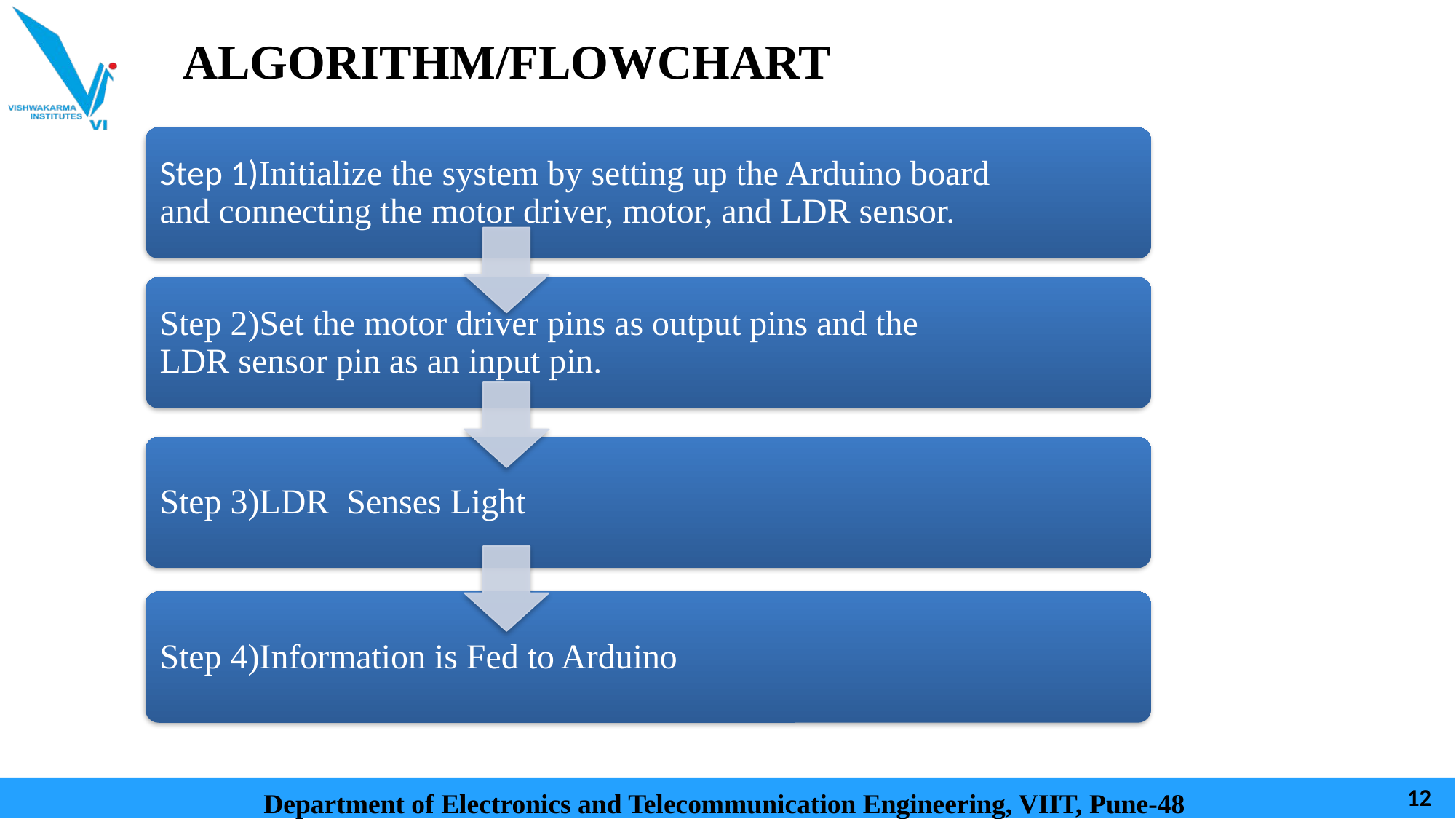

ALGORITHM/FLOWCHART

Step 1)Initialize the system by setting up the Arduino board and connecting the motor driver, motor, and LDR sensor.

Step 2)Set the motor driver pins as output pins and the LDR sensor pin as an input pin.

Step 3)LDR  Senses Light

Step 4)Information is Fed to Arduino
Department of Electronics and Telecommunication Engineering, VIIT, Pune-48
12